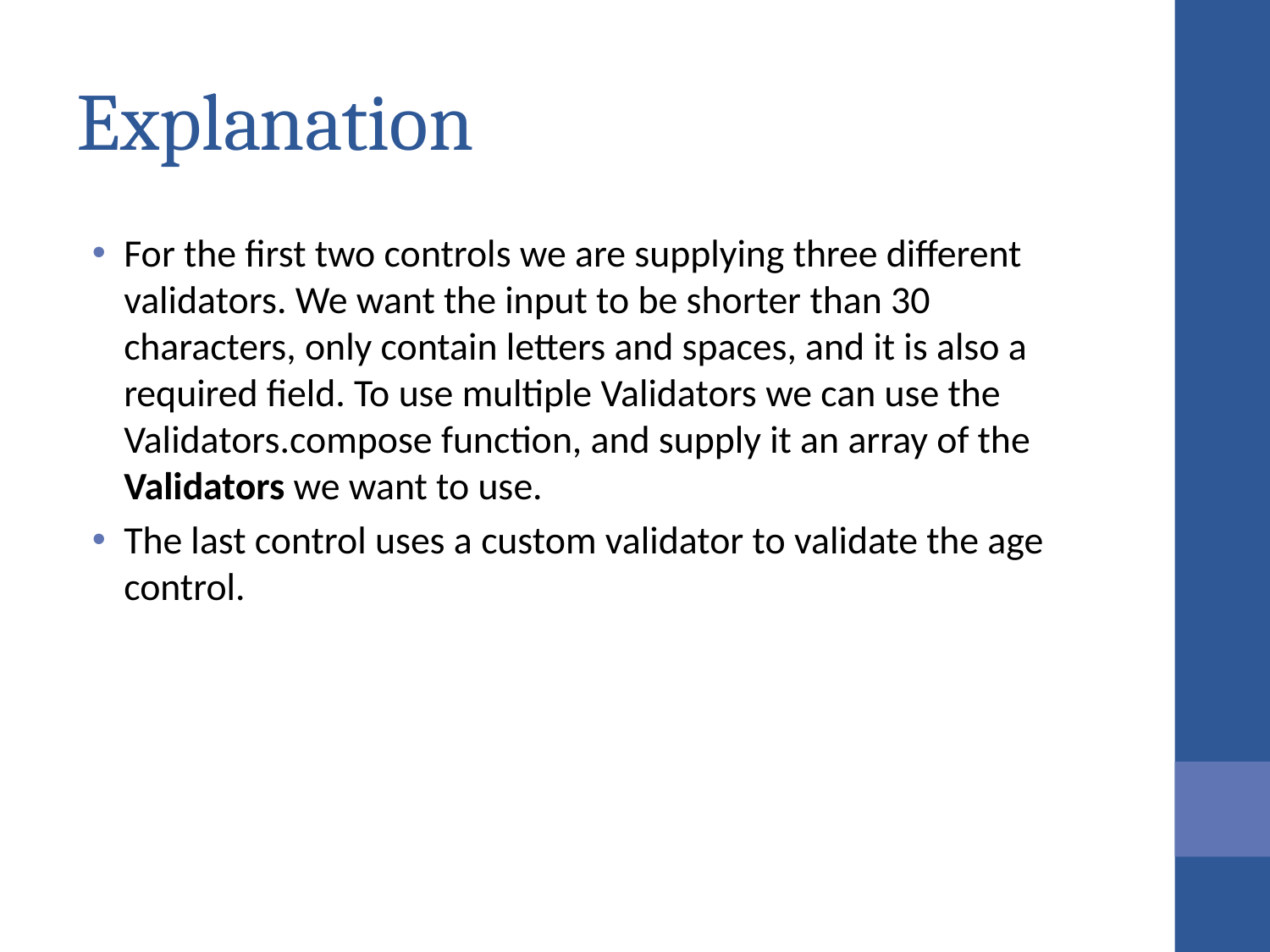

# Explanation
For the first two controls we are supplying three different validators. We want the input to be shorter than 30 characters, only contain letters and spaces, and it is also a required field. To use multiple Validators we can use the Validators.compose function, and supply it an array of the Validators we want to use.
The last control uses a custom validator to validate the age control.